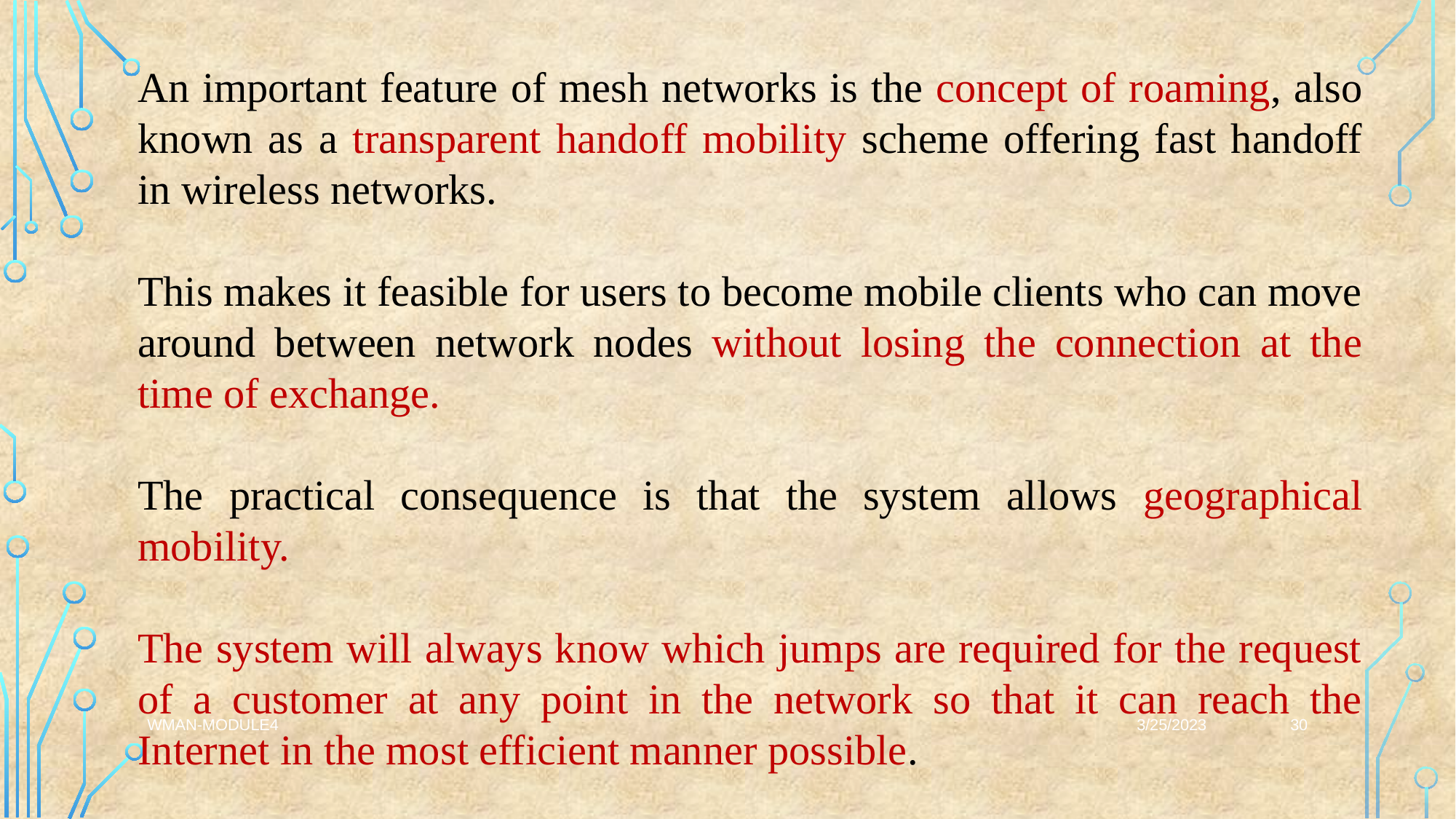

An important feature of mesh networks is the concept of roaming, also known as a transparent handoff mobility scheme offering fast handoff in wireless networks.

This makes it feasible for users to become mobile clients who can move around between network nodes without losing the connection at the time of exchange.

The practical consequence is that the system allows geographical mobility.

The system will always know which jumps are required for the request of a customer at any point in the network so that it can reach the Internet in the most efficient manner possible.
30
WMAN-Module4
3/25/2023